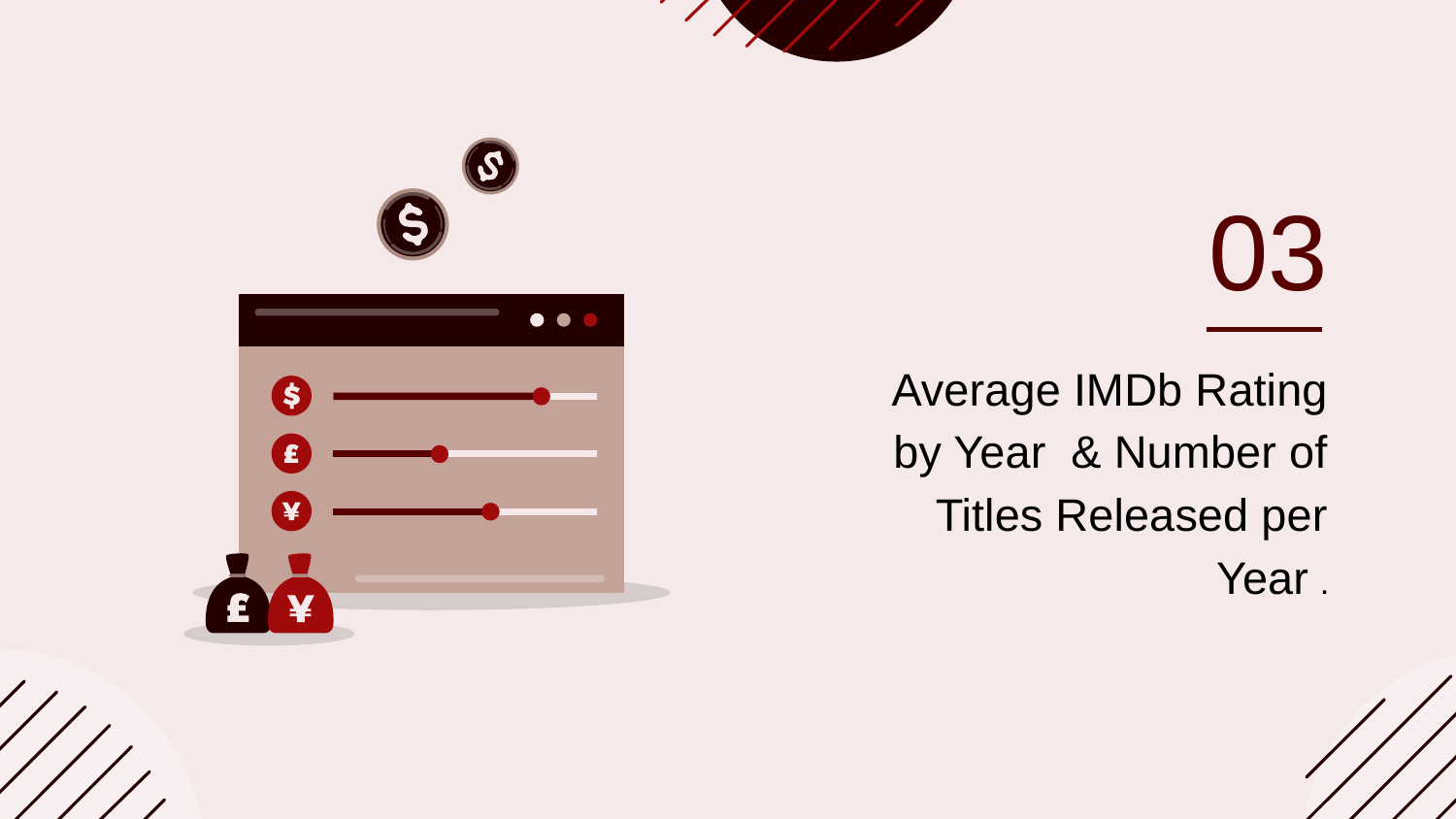

03
# Average IMDb Rating by Year  & Number of Titles Released per Year .